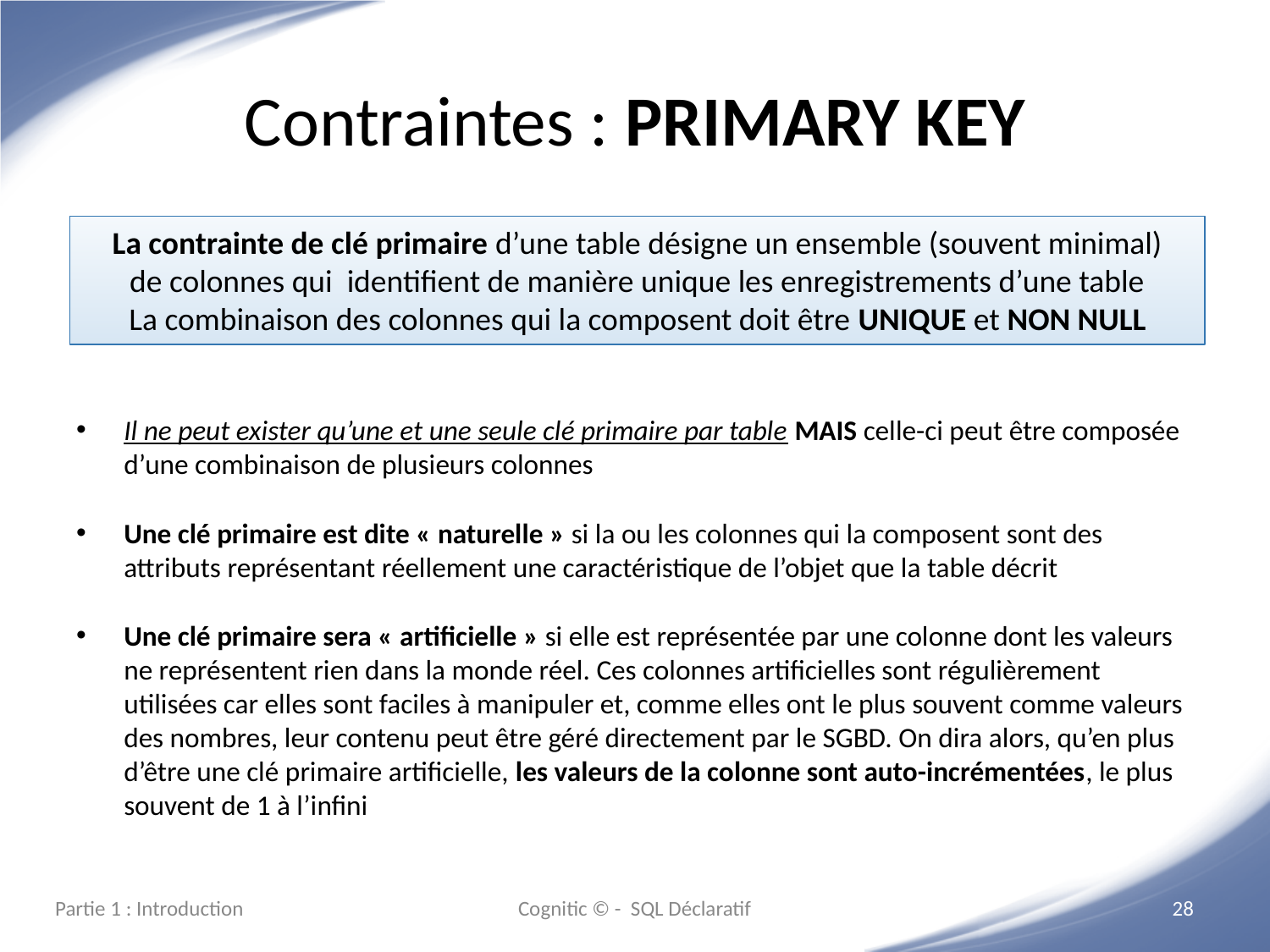

# Contraintes : PRIMARY KEY
La contrainte de clé primaire d’une table désigne un ensemble (souvent minimal)
de colonnes qui  identifient de manière unique les enregistrements d’une table
La combinaison des colonnes qui la composent doit être UNIQUE et NON NULL
Il ne peut exister qu’une et une seule clé primaire par table MAIS celle-ci peut être composée d’une combinaison de plusieurs colonnes
Une clé primaire est dite « naturelle » si la ou les colonnes qui la composent sont des attributs représentant réellement une caractéristique de l’objet que la table décrit
Une clé primaire sera « artificielle » si elle est représentée par une colonne dont les valeurs ne représentent rien dans la monde réel. Ces colonnes artificielles sont régulièrement utilisées car elles sont faciles à manipuler et, comme elles ont le plus souvent comme valeurs des nombres, leur contenu peut être géré directement par le SGBD. On dira alors, qu’en plus d’être une clé primaire artificielle, les valeurs de la colonne sont auto-incrémentées, le plus souvent de 1 à l’infini
Partie 1 : Introduction
Cognitic © -  SQL Déclaratif
28